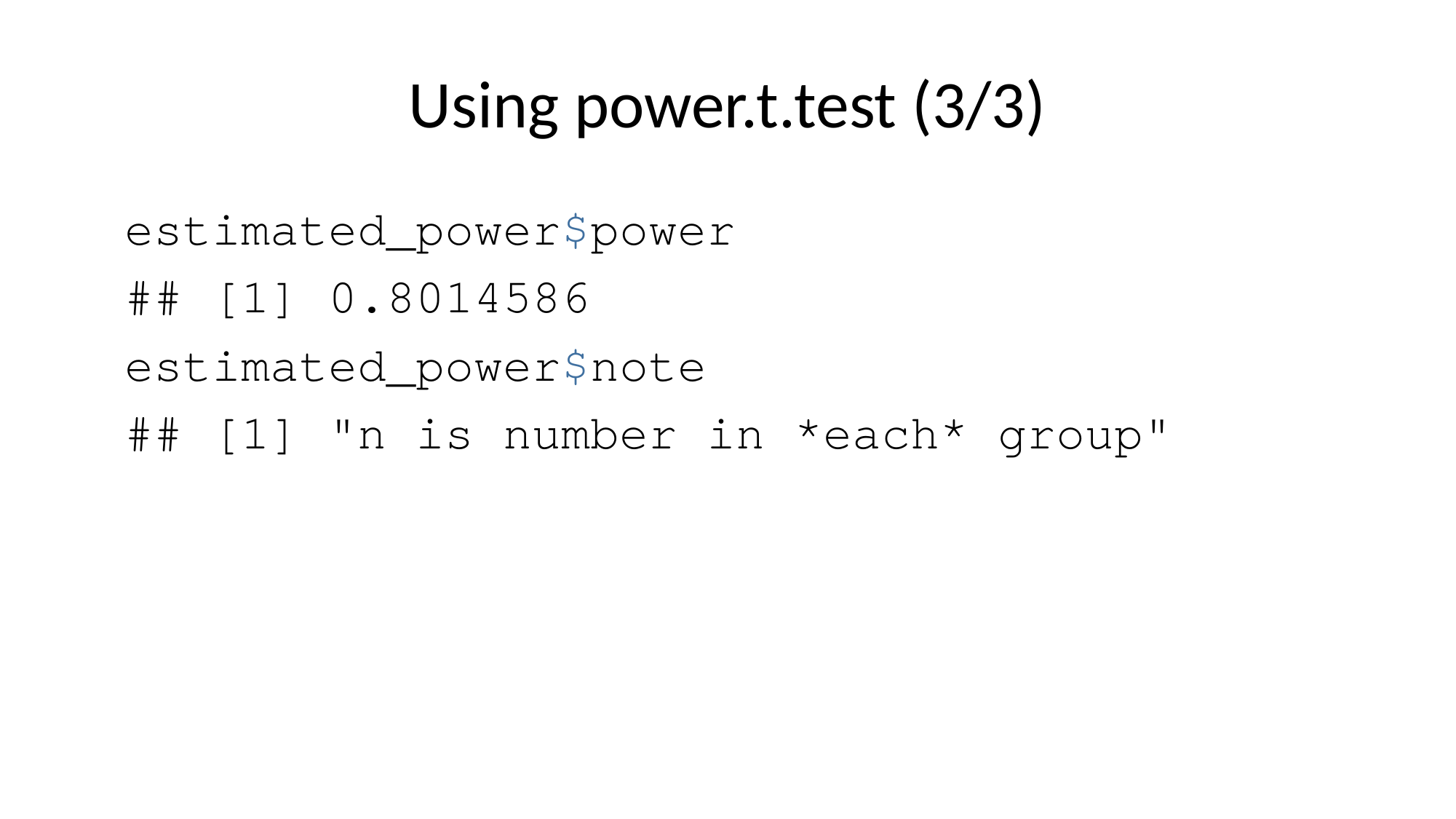

# Using power.t.test (3/3)
estimated_power$power
## [1] 0.8014586
estimated_power$note
## [1] "n is number in *each* group"